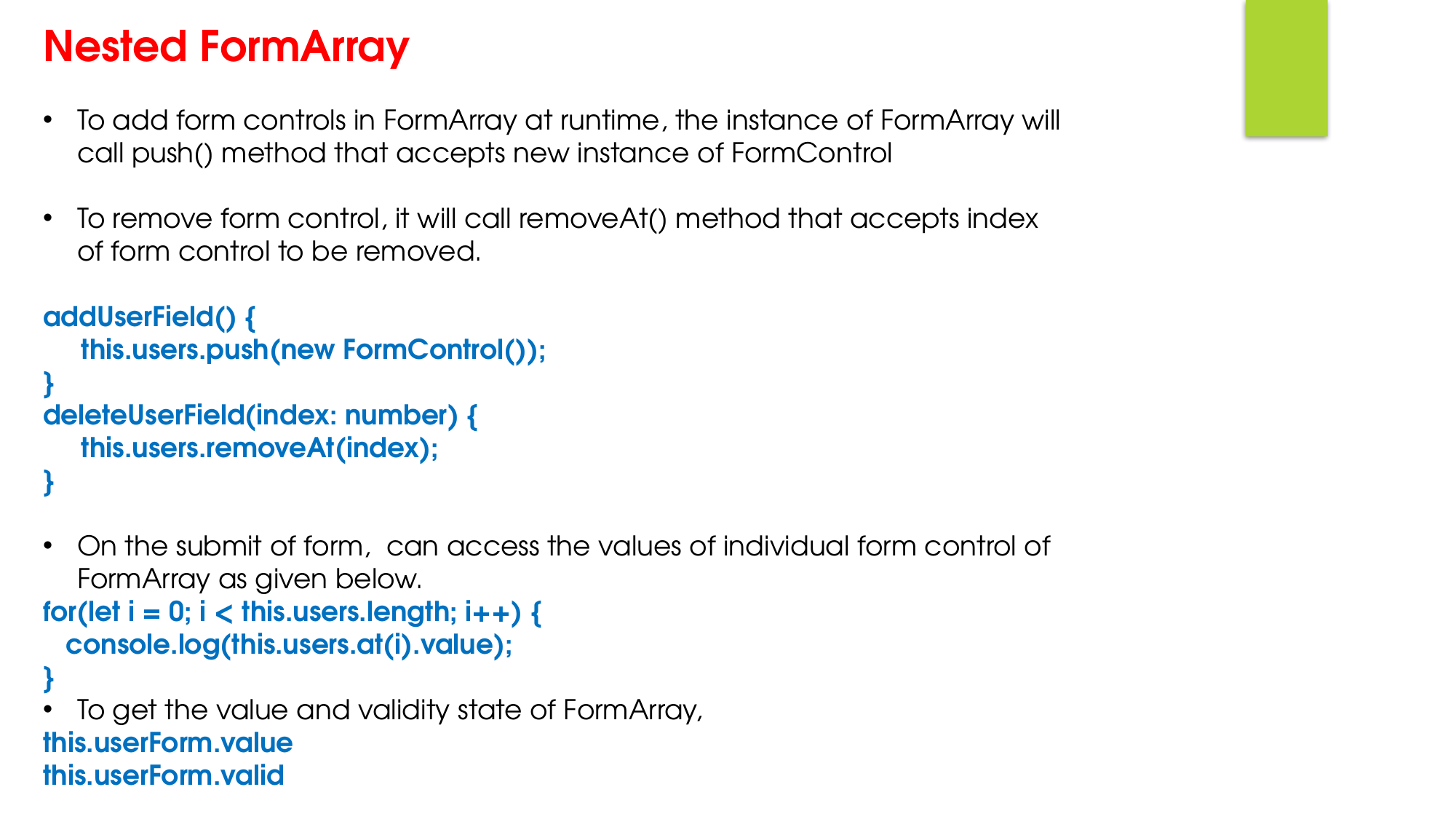

Nested FormArray

To add form controls in FormArray at runtime, the instance of FormArray will call push() method that accepts new instance of FormControl

To remove form control, it will call removeAt() method that accepts index of form control to be removed.

addUserField() {
     this.users.push(new FormControl());
}
deleteUserField(index: number) {
     this.users.removeAt(index);
}

On the submit of form,  can access the values of individual form control of FormArray as given below.
for(let i = 0; i < this.users.length; i++) {
   console.log(this.users.at(i).value);
}
To get the value and validity state of FormArray,
this.userForm.value
this.userForm.valid